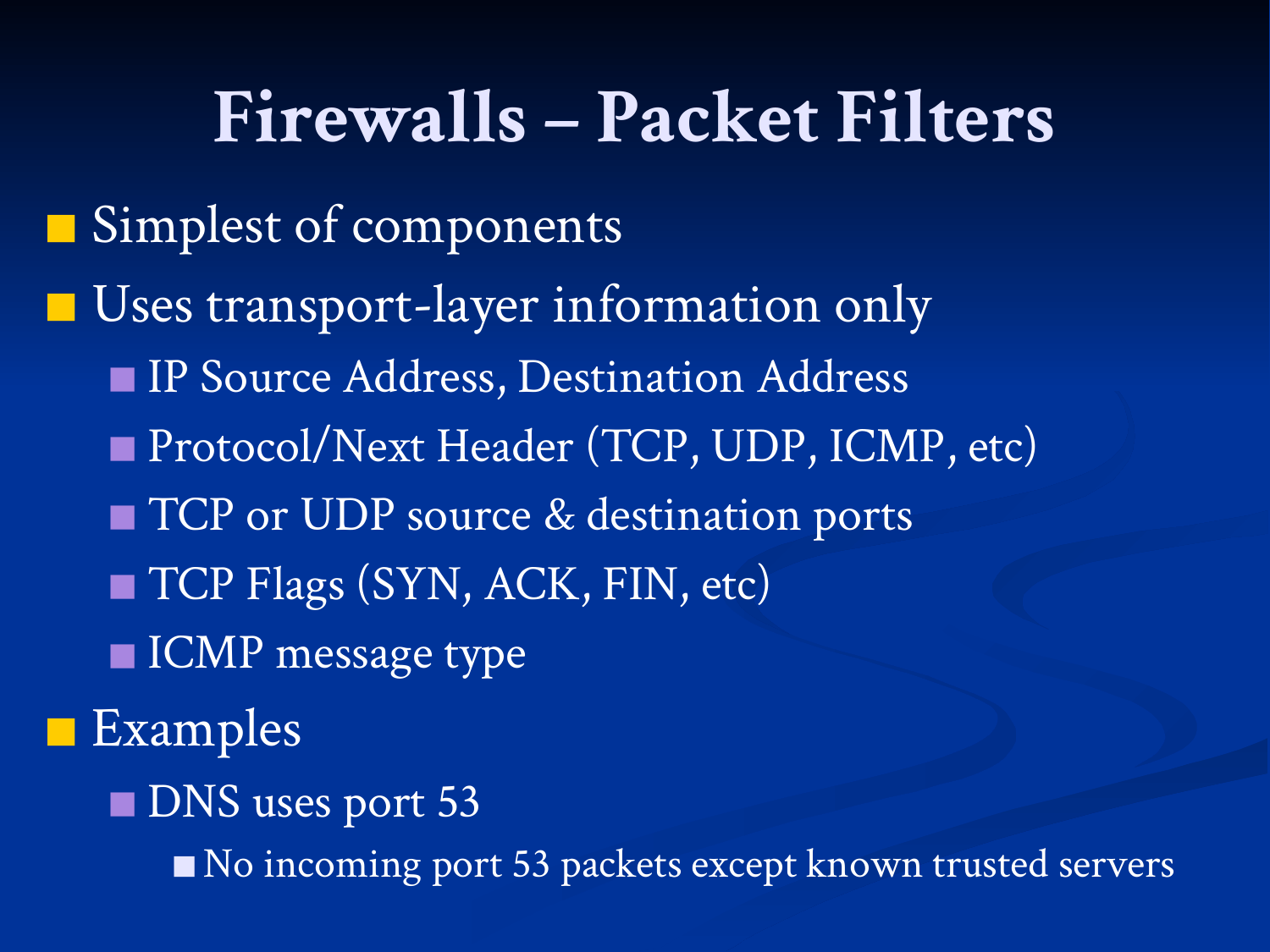

# Firewalls – Packet Filters
Simplest of components
Uses transport-layer information only
IP Source Address, Destination Address
Protocol/Next Header (TCP, UDP, ICMP, etc)
TCP or UDP source & destination ports
TCP Flags (SYN, ACK, FIN, etc)
ICMP message type
Examples
DNS uses port 53
No incoming port 53 packets except known trusted servers